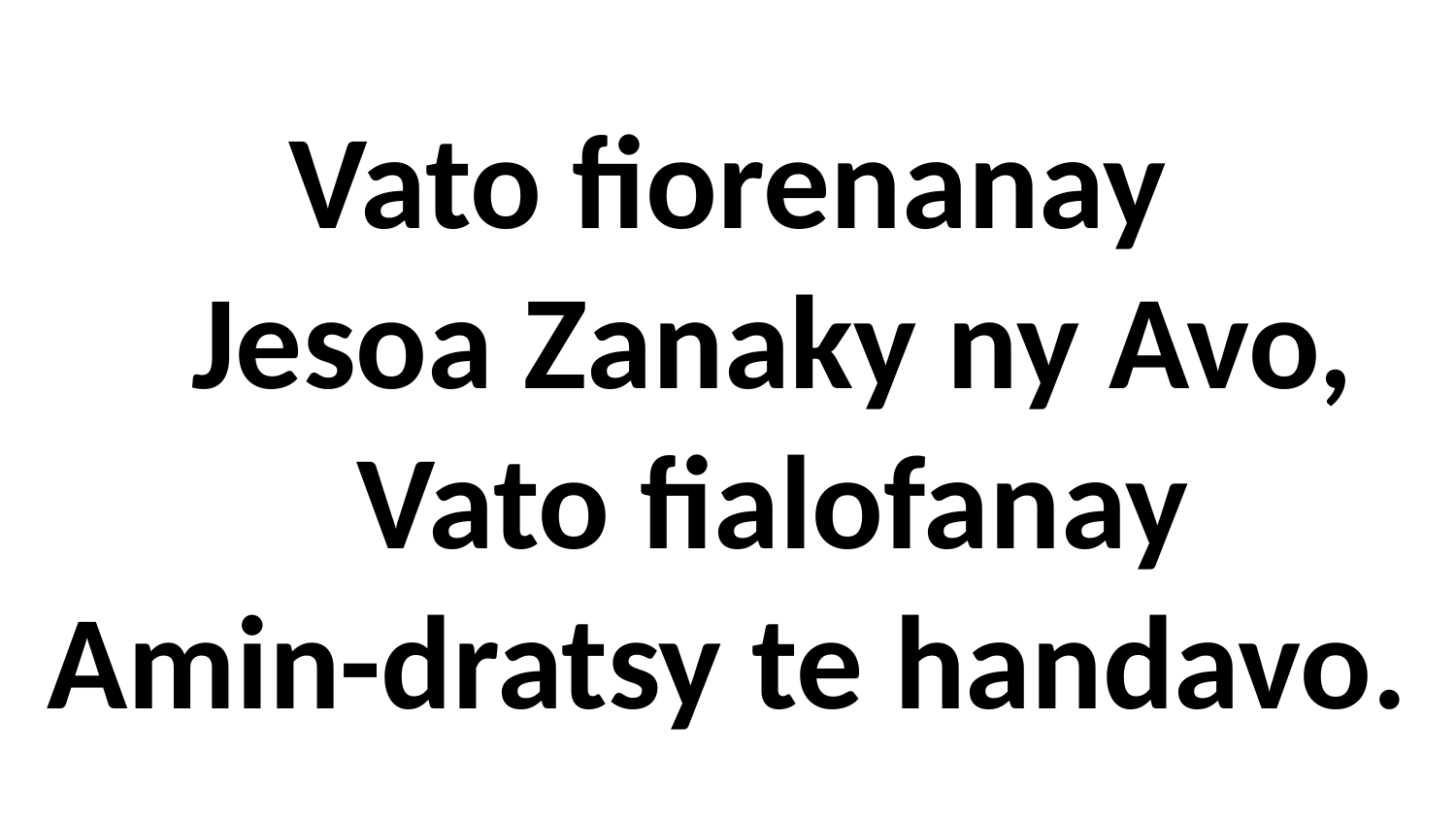

# Vato fiorenanay Jesoa Zanaky ny Avo, Vato fialofanay Amin-dratsy te handavo.